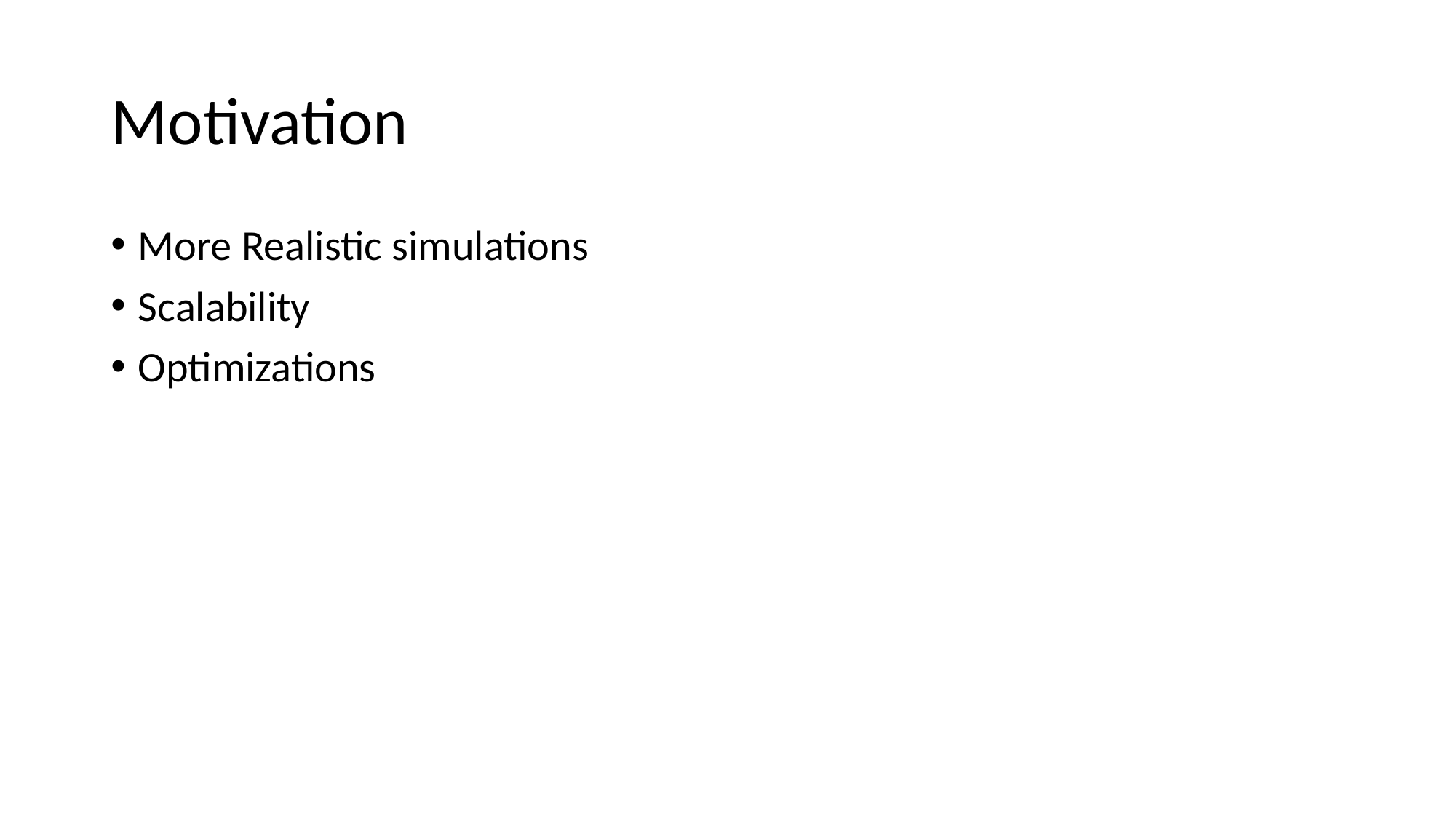

# Motivation
More Realistic simulations
Scalability
Optimizations